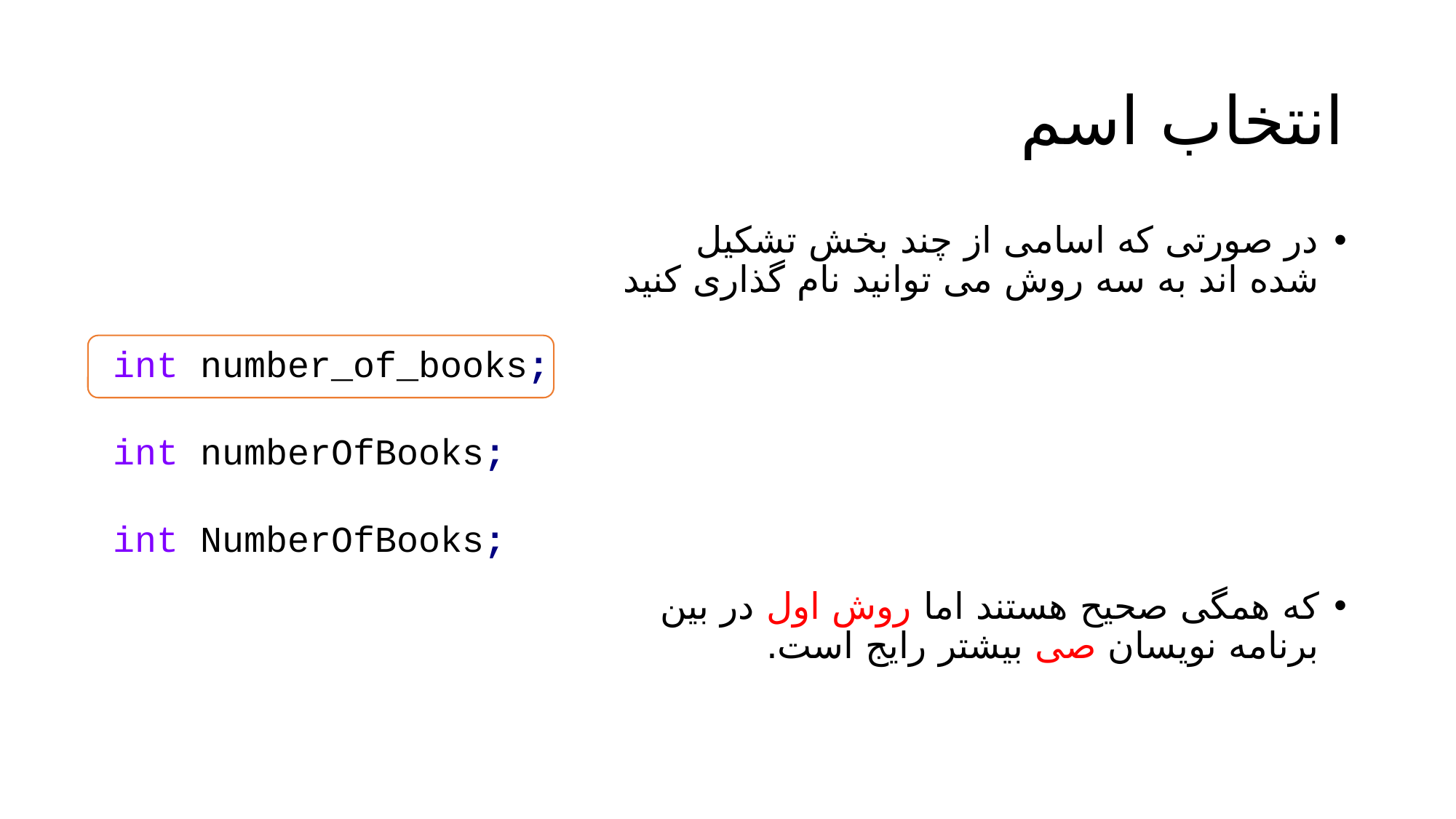

# انتخاب اسم
در صورتی که اسامی از چند بخش تشکیل شده اند به سه روش می توانید نام گذاری کنید

که همگی صحیح هستند اما روش اول در بین برنامه نویسان صی بیشتر رایج است.

int number_of_books;

int numberOfBooks;

int NumberOfBooks;